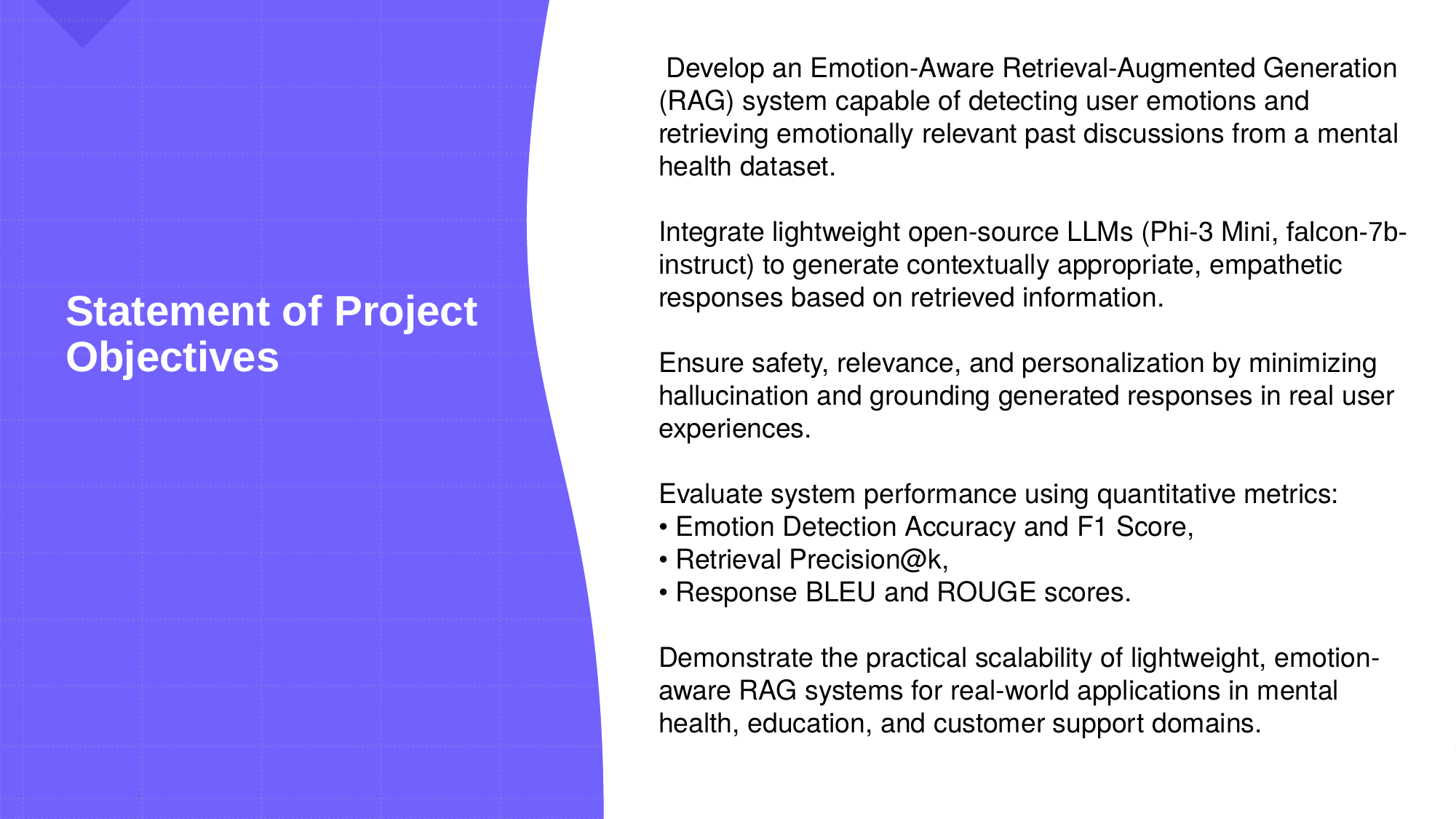

Develop an Emotion-Aware Retrieval-Augmented Generation (RAG) system capable of detecting user emotions and retrieving emotionally relevant past discussions from a mental health dataset.

Integrate lightweight open-source LLMs (Phi-3 Mini, falcon-7b-instruct) to generate contextually appropriate, empathetic responses based on retrieved information.

Ensure safety, relevance, and personalization by minimizing hallucination and grounding generated responses in real user experiences.

Evaluate system performance using quantitative metrics:
• Emotion Detection Accuracy and F1 Score,
• Retrieval Precision@k,
• Response BLEU and ROUGE scores.

Demonstrate the practical scalability of lightweight, emotion-aware RAG systems for real-world applications in mental health, education, and customer support domains.
Statement of Project Objectives